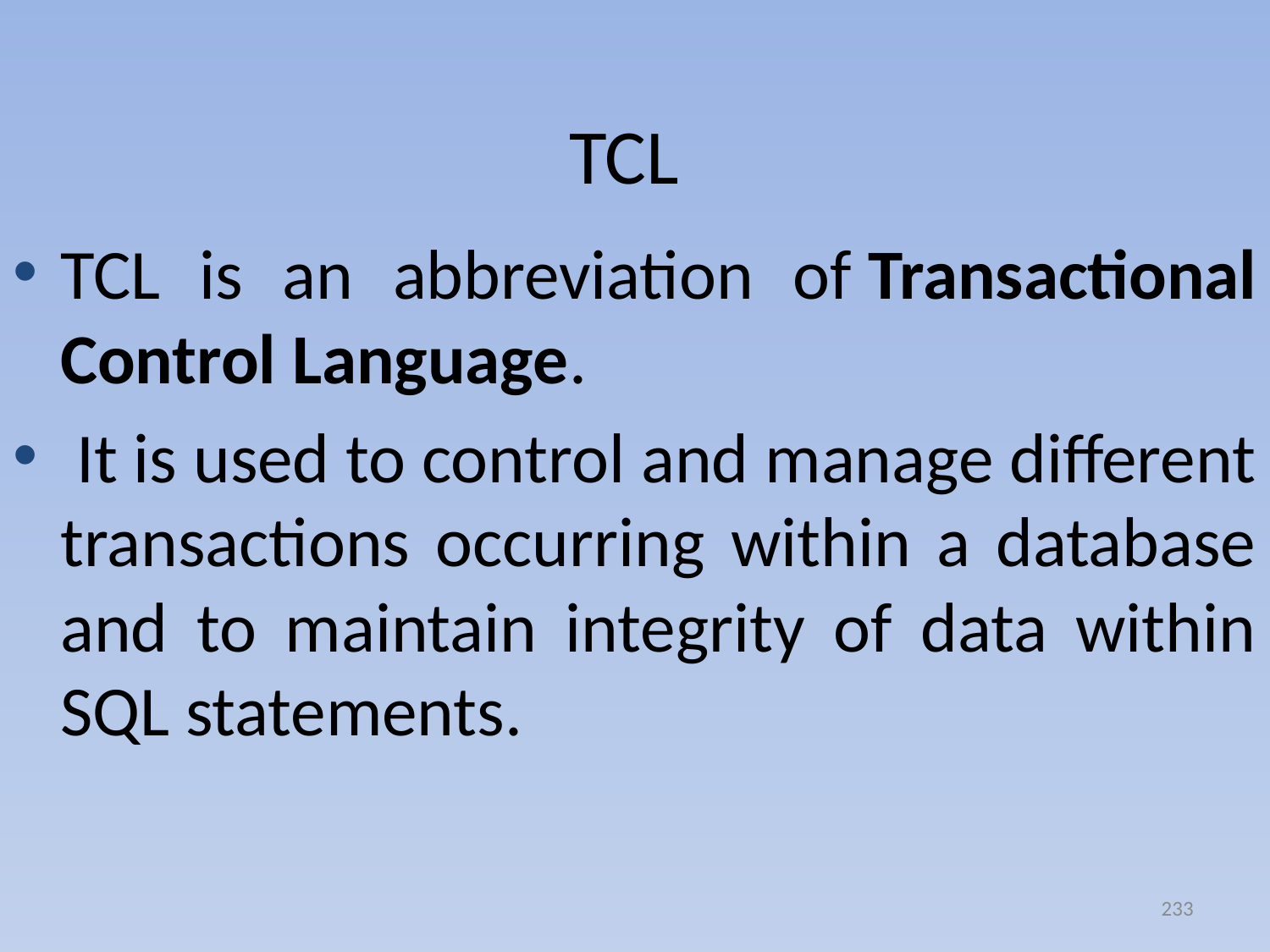

# TCL
TCL is an abbreviation of Transactional Control Language.
 It is used to control and manage different transactions occurring within a database and to maintain integrity of data within SQL statements.
233